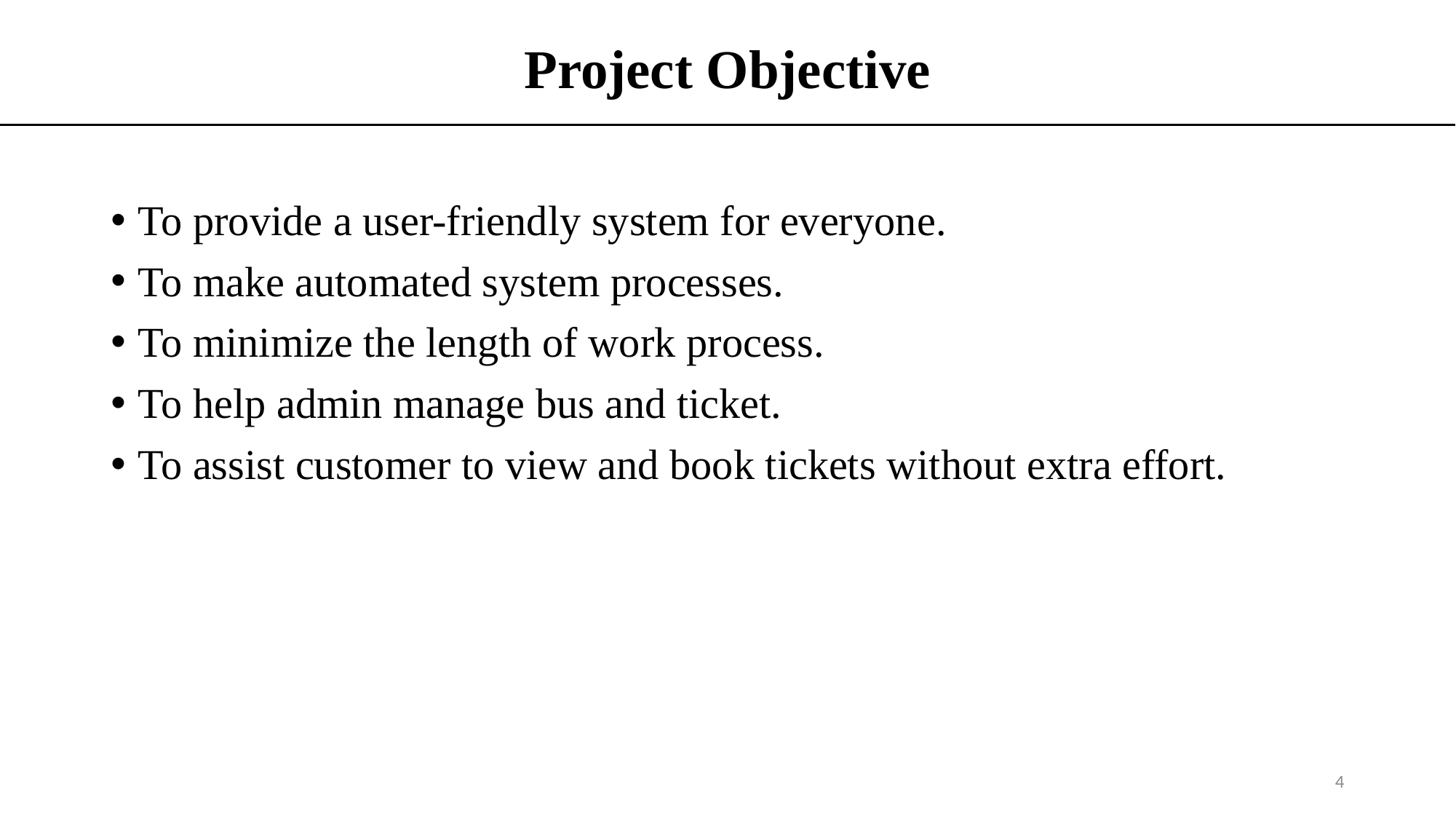

# Project Objective
To provide a user-friendly system for everyone.
To make automated system processes.
To minimize the length of work process.
To help admin manage bus and ticket.
To assist customer to view and book tickets without extra effort.

4